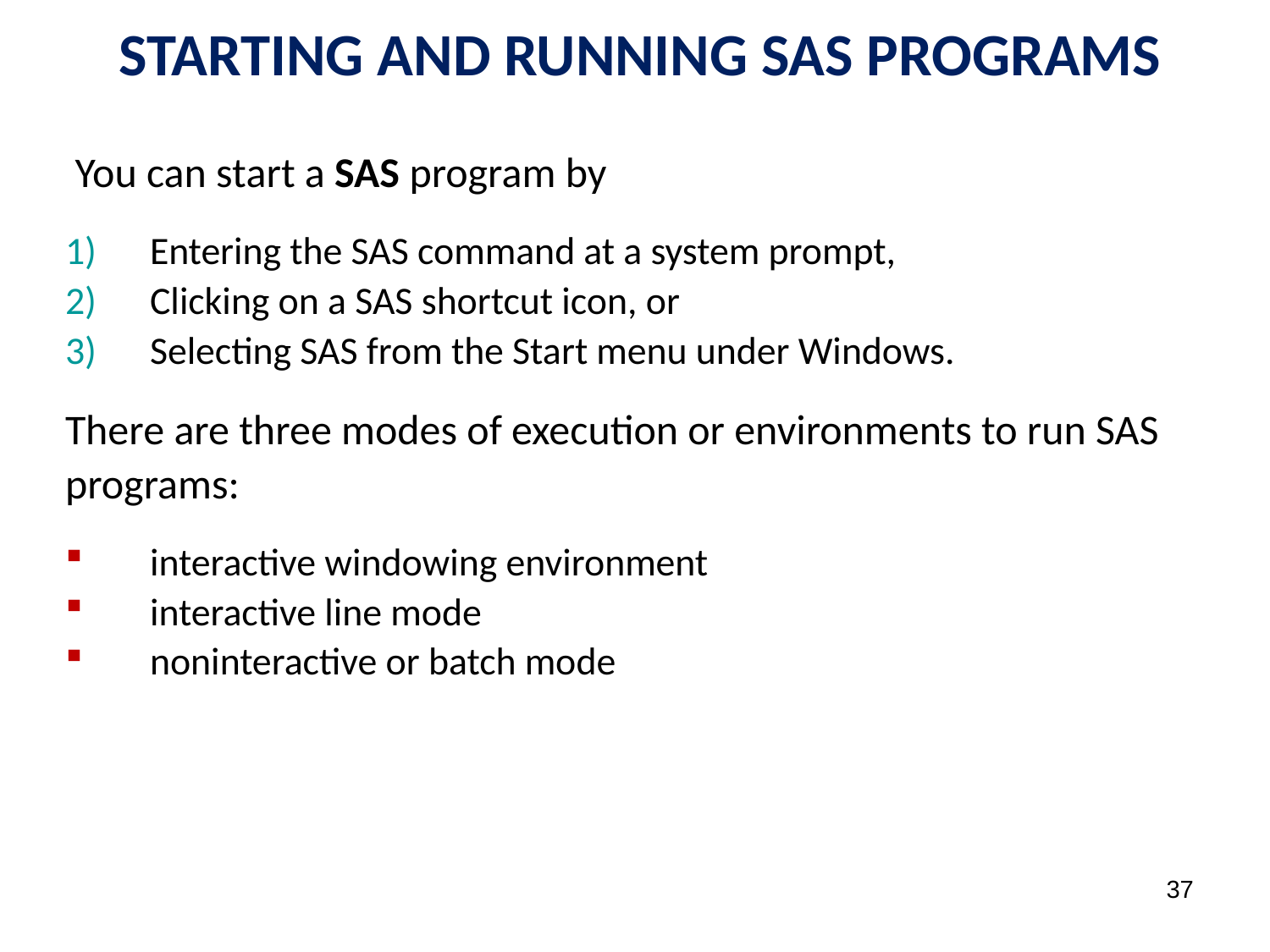

STARTING AND RUNNING SAS PROGRAMS
 You can start a SAS program by

Entering the SAS command at a system prompt,
Clicking on a SAS shortcut icon, or
Selecting SAS from the Start menu under Windows.

There are three modes of execution or environments to run SAS
programs:

interactive windowing environment
interactive line mode
noninteractive or batch mode
37